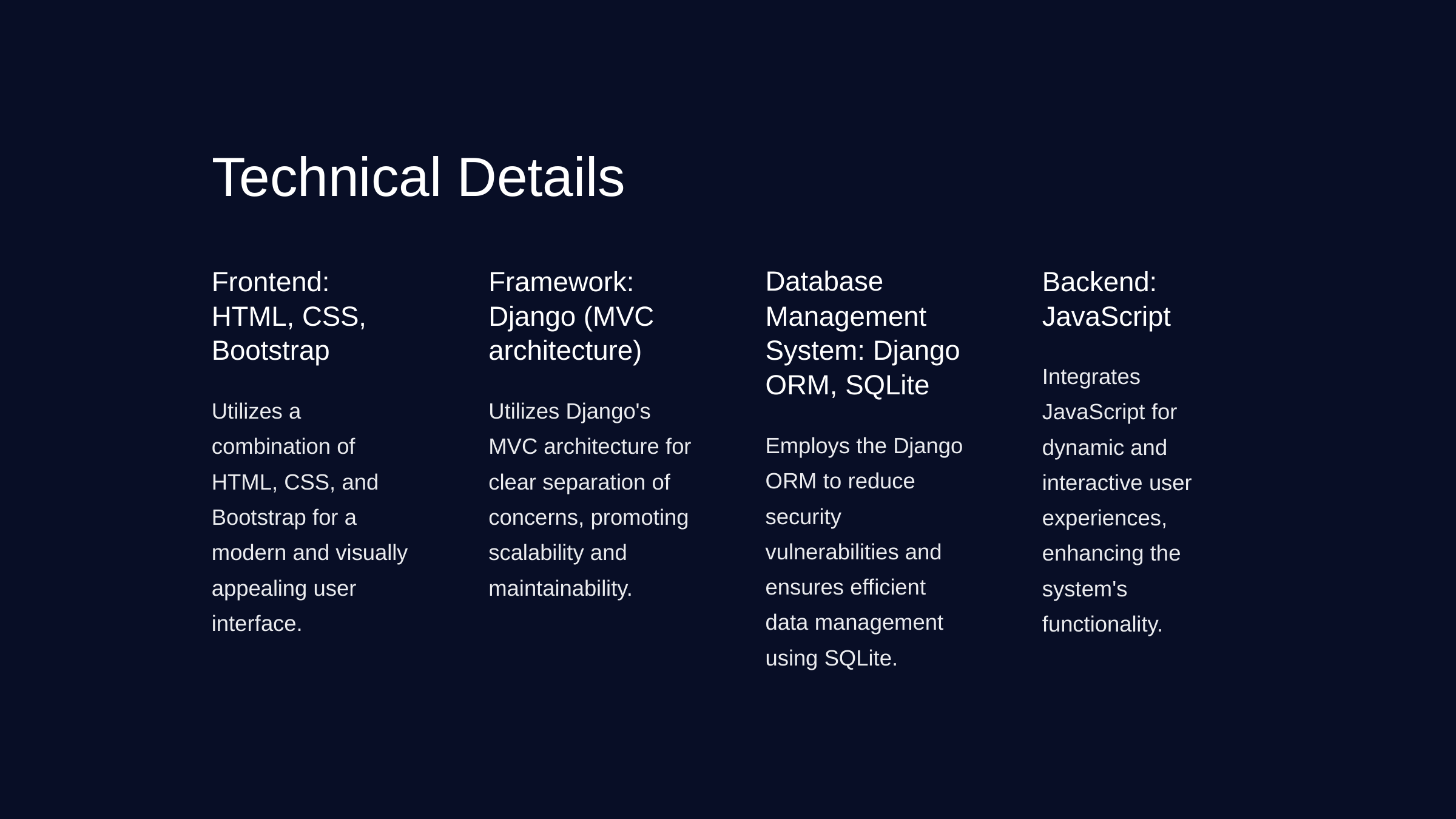

Technical Details
Frontend: HTML, CSS, Bootstrap
Framework: Django (MVC architecture)
Database Management System: Django ORM, SQLite
Backend: JavaScript
Integrates JavaScript for dynamic and interactive user experiences, enhancing the system's functionality.
Utilizes a combination of HTML, CSS, and Bootstrap for a modern and visually appealing user interface.
Utilizes Django's MVC architecture for clear separation of concerns, promoting scalability and maintainability.
Employs the Django ORM to reduce security vulnerabilities and ensures efficient data management using SQLite.